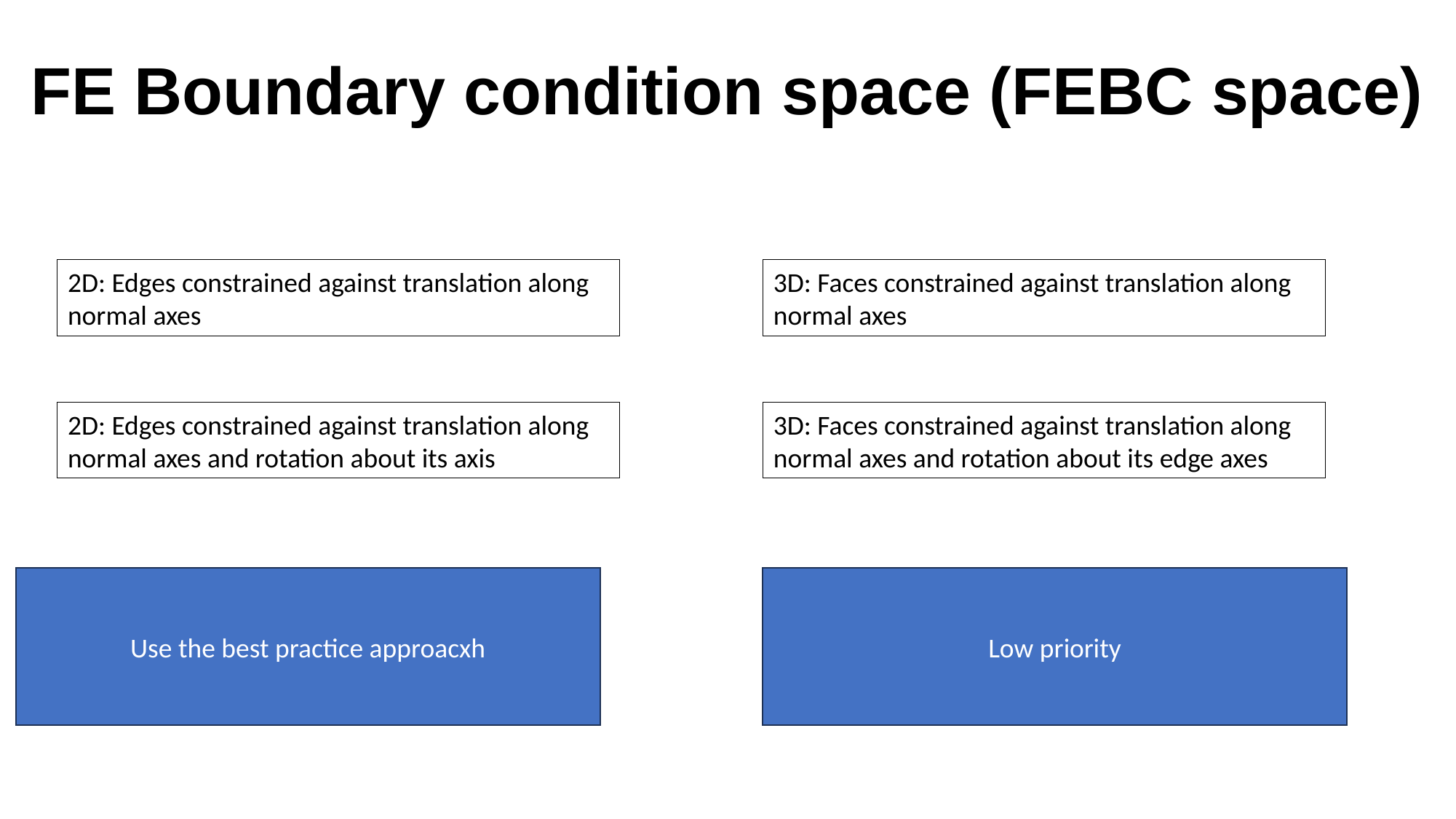

# FE Boundary condition space (FEBC space)
2D: Edges constrained against translation along normal axes
3D: Faces constrained against translation along normal axes
2D: Edges constrained against translation along normal axes and rotation about its axis
3D: Faces constrained against translation along normal axes and rotation about its edge axes
Use the best practice approacxh
Low priority